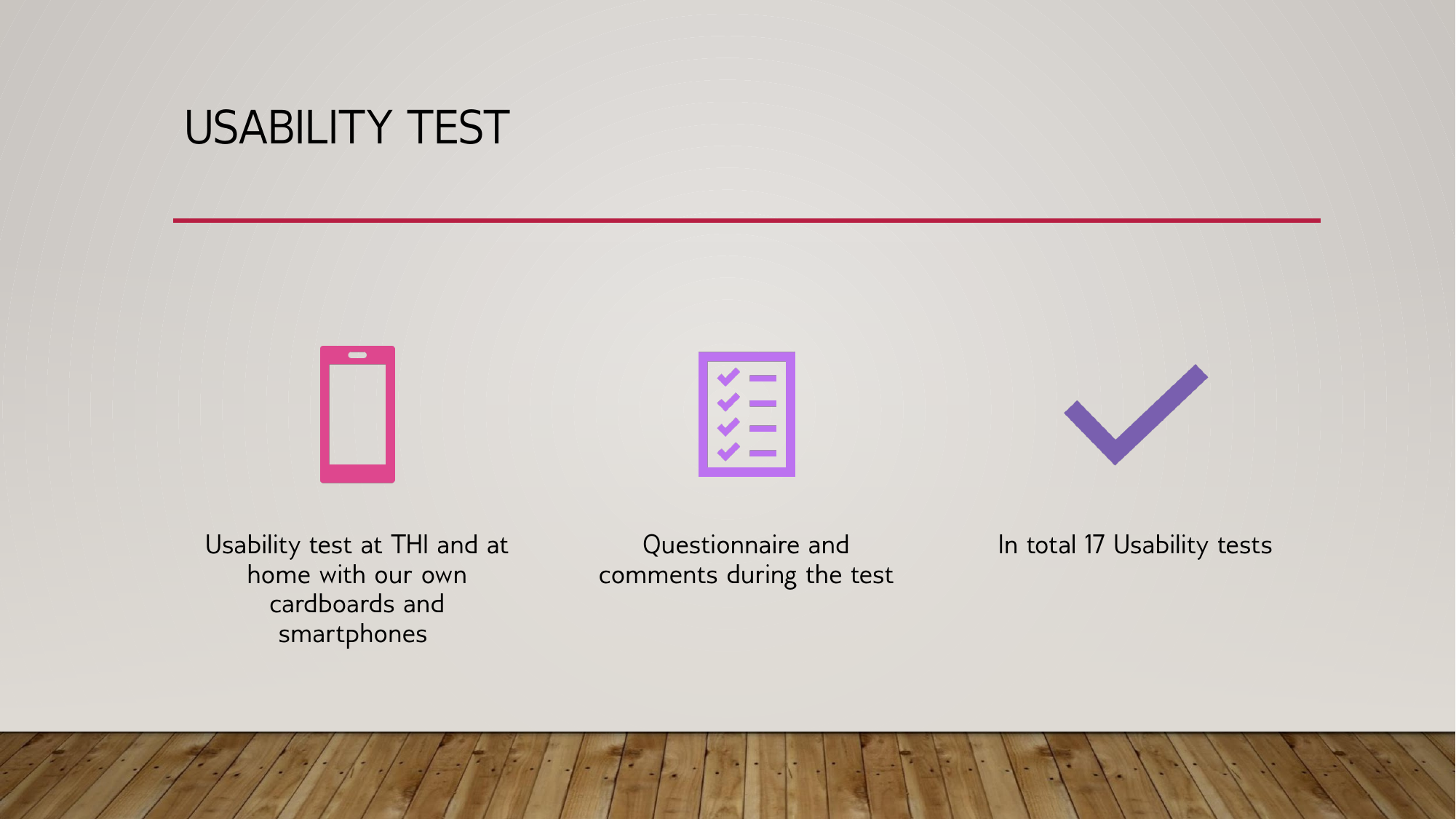

# USABILITY TEST

Usability test at THI and at home with our own cardboards and smartphones

Questionnaire and comments during the test

In total 17 Usability tests